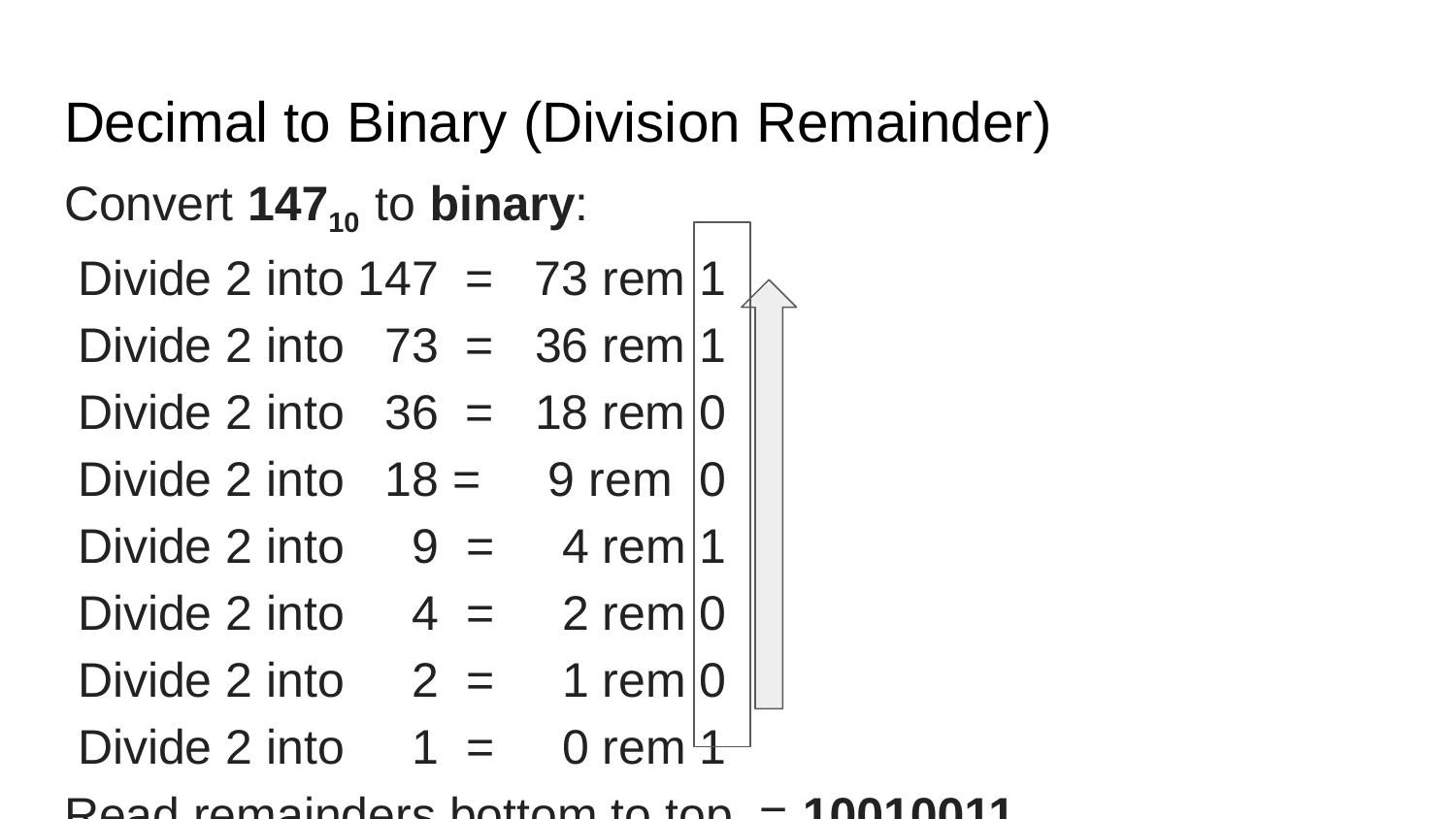

# Decimal to Binary (Division Remainder)
Convert 14710  to binary:
 Divide 2 into 147  =   73 rem 1
 Divide 2 into   73  =   36 rem 1
 Divide 2 into   36  =   18 rem 0
 Divide 2 into   18 =     9 rem  0
 Divide 2 into     9  =     4 rem 1
 Divide 2 into     4  =     2 rem 0
 Divide 2 into     2  =     1 rem 0
 Divide 2 into     1  =     0 rem 1
Read remainders bottom to top  = 100100112